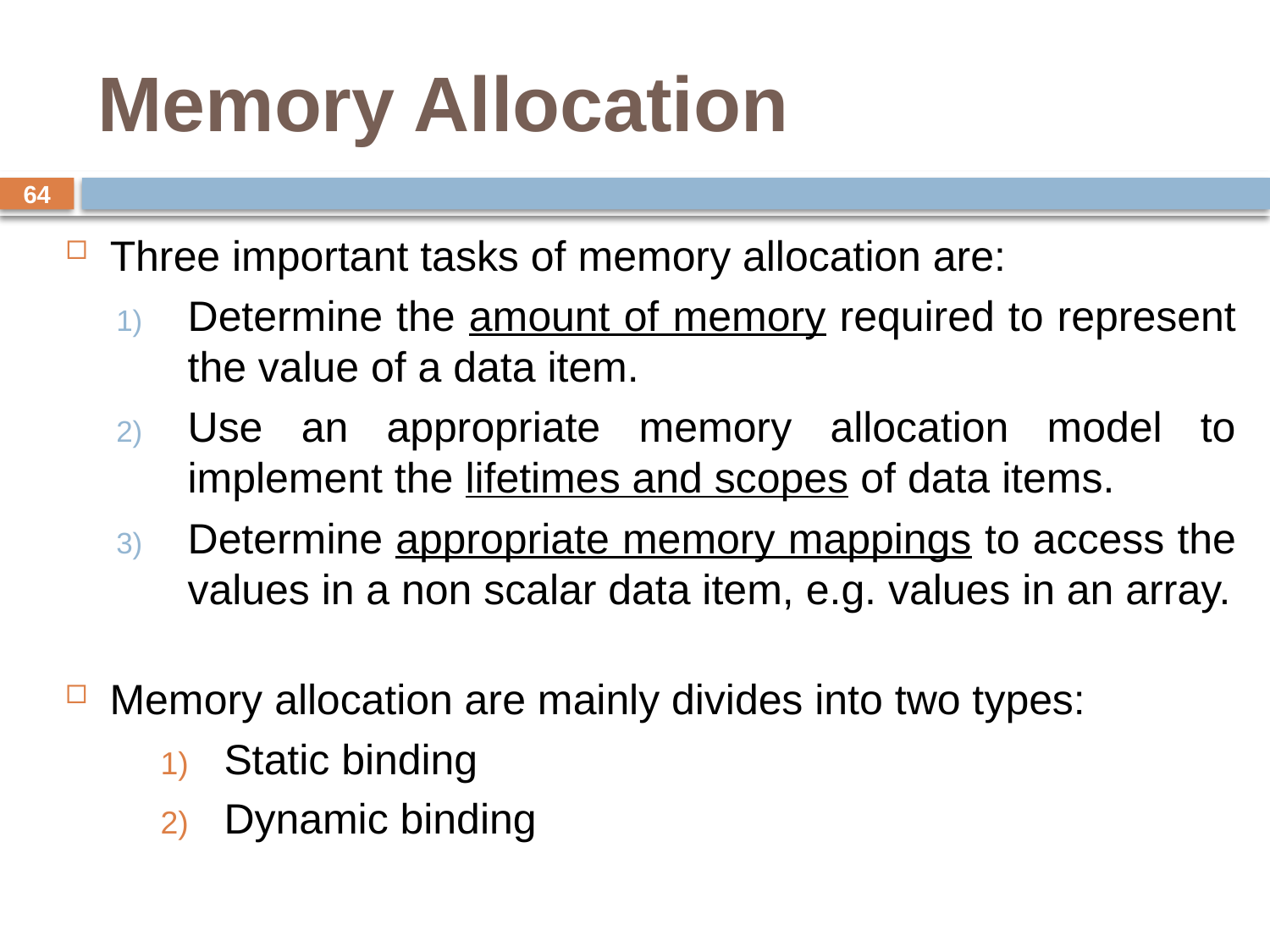

# Memory Allocation
64
Three important tasks of memory allocation are:
Determine the amount of memory required to represent the value of a data item.
Use an appropriate memory allocation model to implement the lifetimes and scopes of data items.
Determine appropriate memory mappings to access the values in a non scalar data item, e.g. values in an array.
Memory allocation are mainly divides into two types:
Static binding
Dynamic binding